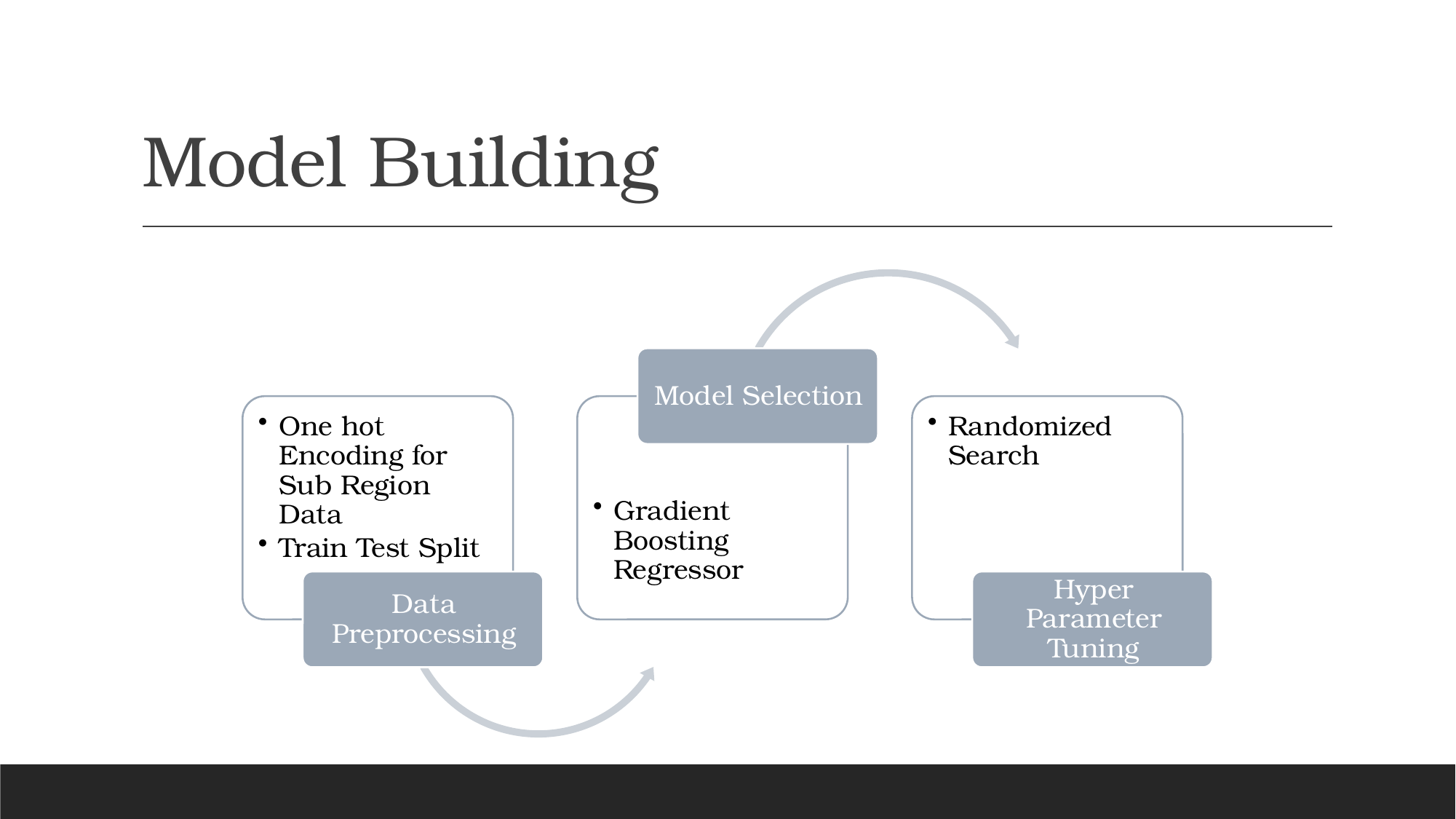

# Model Building
One hot Encoding for Sub Region Data
Train Test Split
Data Preprocessing

Gradient Boosting Regressor
Model Selection
Randomized Search
Hyper Parameter Tuning